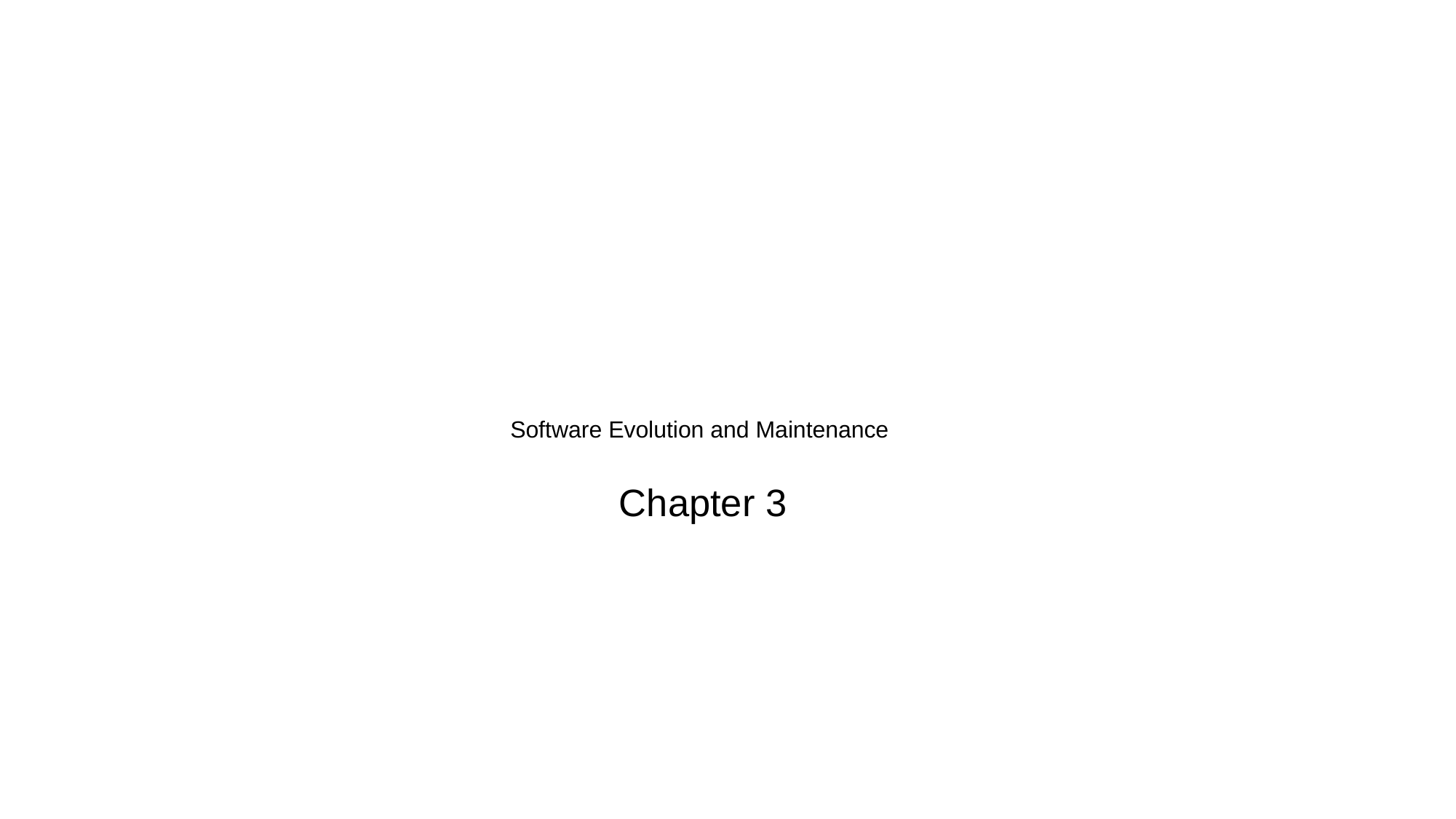

# Software Evolution and Maintenance Chapter 3